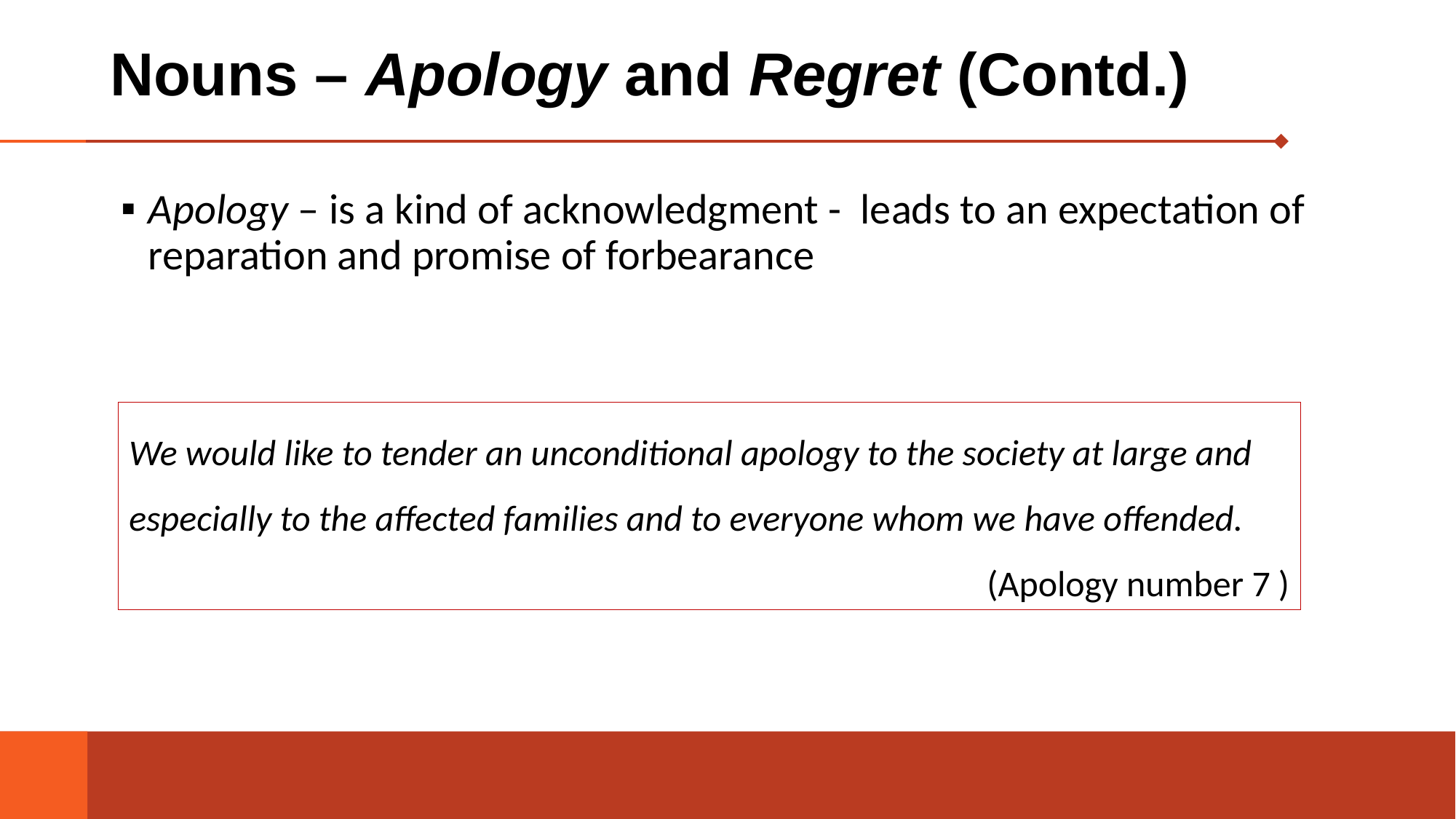

# Nouns – Apology and Regret (Contd.)
Apology – is a kind of acknowledgment -  leads to an expectation of reparation and promise of forbearance

We would like to tender an unconditional apology to the society at large and especially to the affected families and to everyone whom we have offended.
(Apology number 7 )